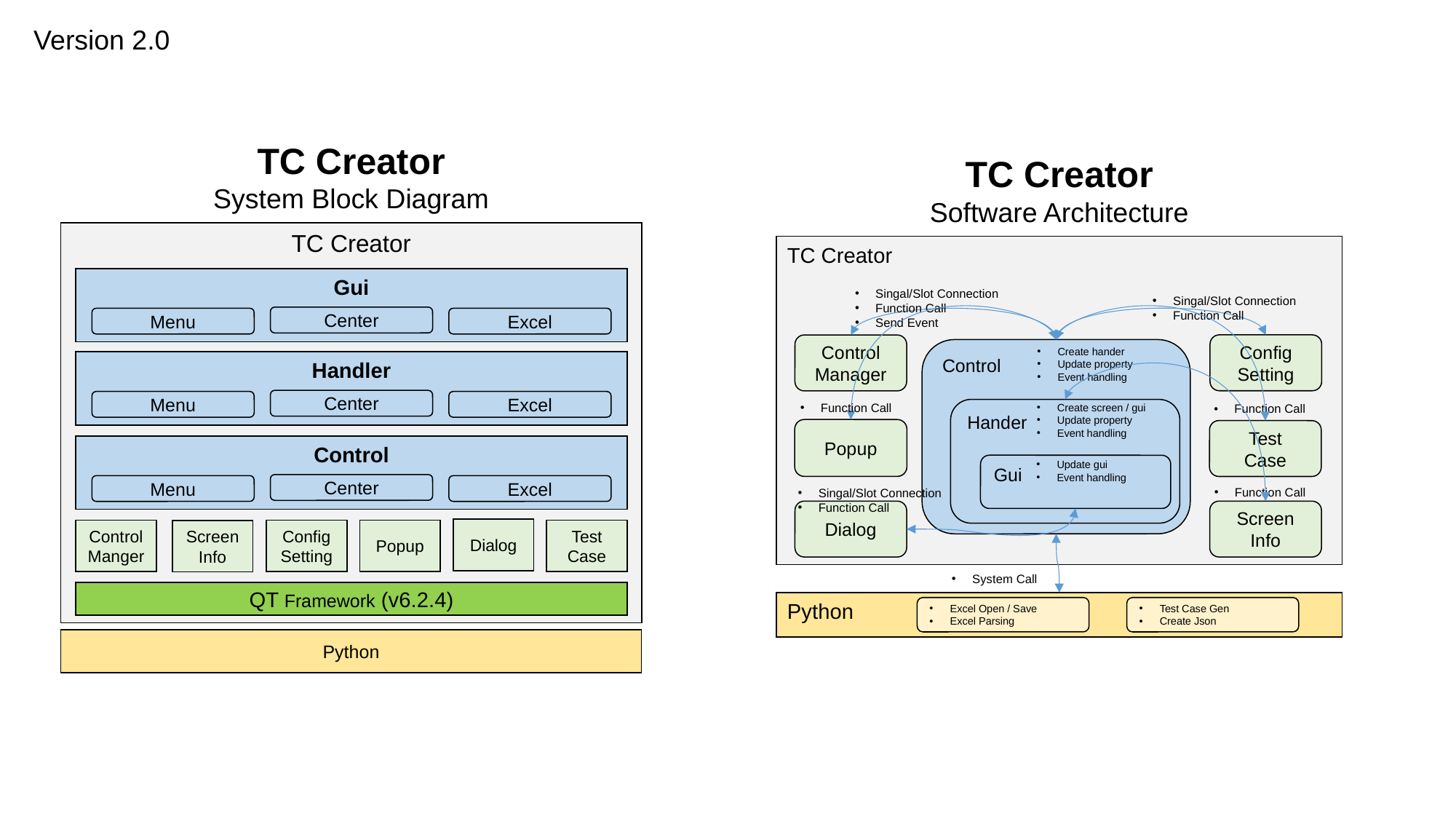

Version 2.0
TC Creator
System Block Diagram
TC Creator
Software Architecture
TC Creator
Gui
Center
Menu
Excel
Handler
Center
Menu
Excel
Control
Center
Menu
Excel
Dialog
Control Manger
Config Setting
Popup
Test
Case
Screen Info
QT Framework (v6.2.4)
Python
TC Creator
Singal/Slot Connection
Function Call
Send Event
Singal/Slot Connection
Function Call
Config Setting
Control Manager
Control
Create hander
Update property
Event handling
Function Call
Create screen / gui
Update property
Event handling
Function Call
Hander
Popup
Test
Case
Update gui
Event handling
Gui
Function Call
Singal/Slot Connection
Function Call
Dialog
Screen Info
System Call
Python
Excel Open / Save
Excel Parsing
Test Case Gen
Create Json